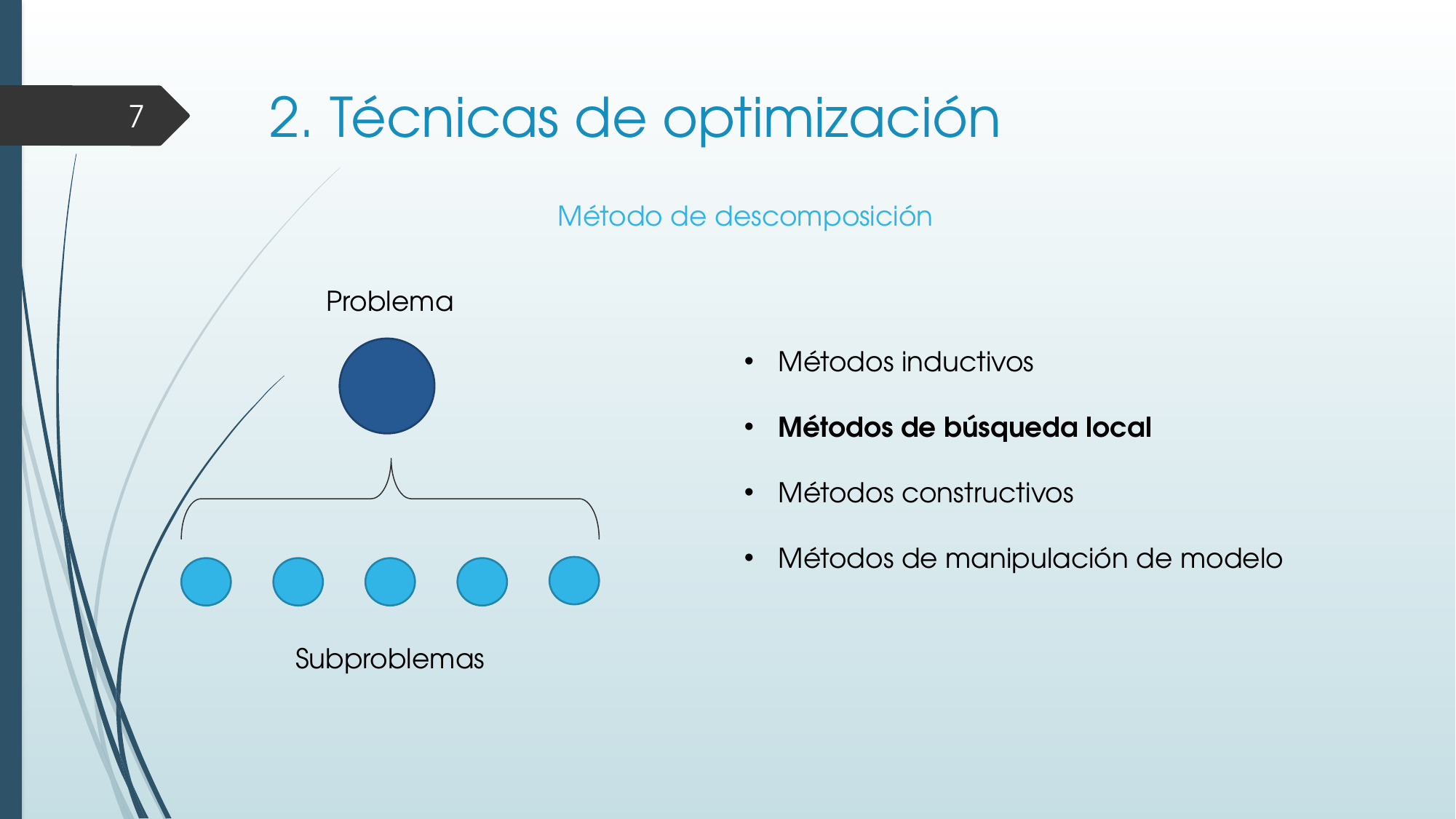

# 2. Técnicas de optimización
7
Método de descomposición
Problema

Métodos inductivos

Métodos de búsqueda local

Métodos constructivos

Métodos de manipulación de modelo

Subproblemas